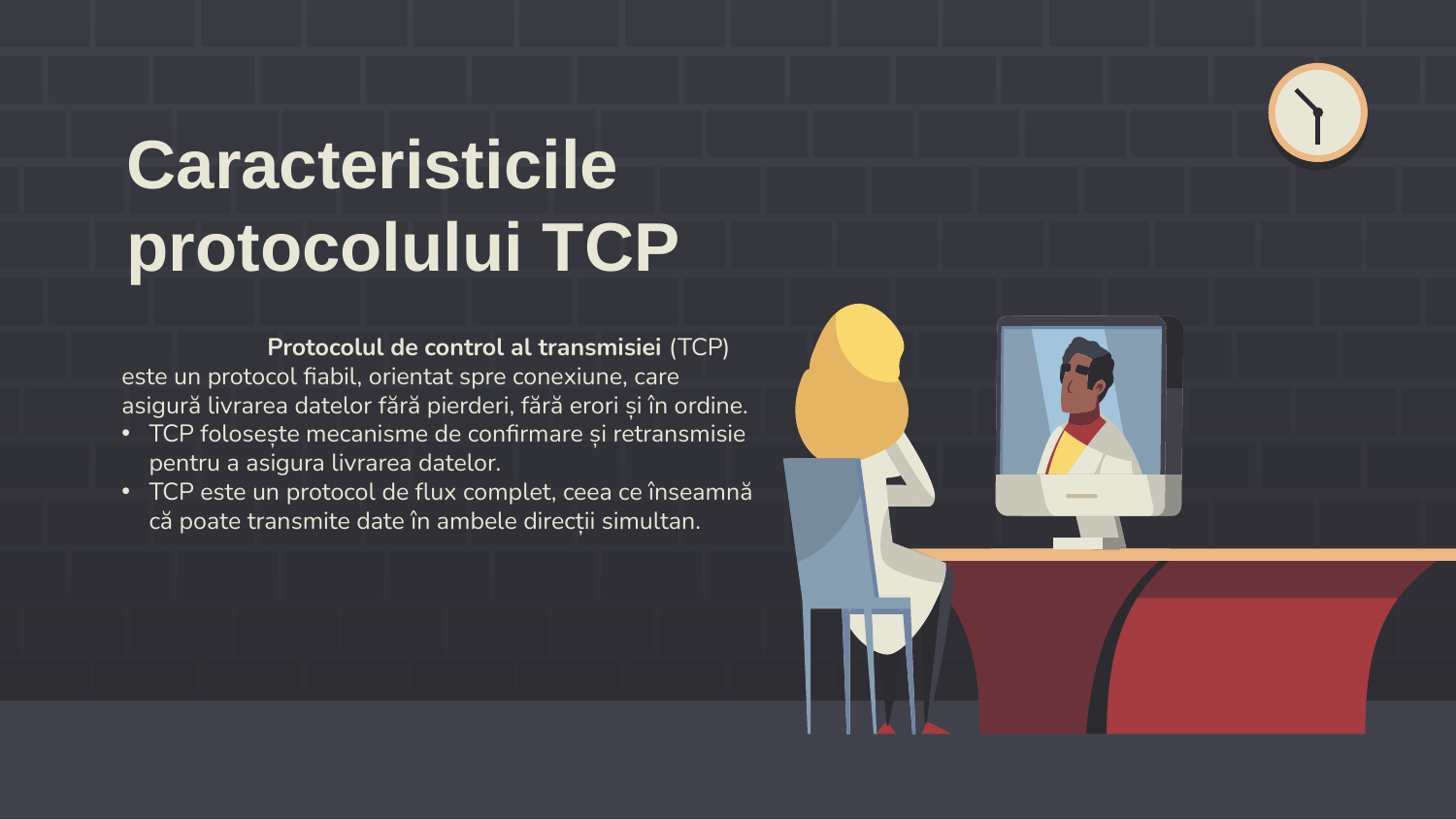

# Caracteristicile protocolului TCP

	Protocolul de control al transmisiei (TCP) este un protocol fiabil, orientat spre conexiune, care asigură livrarea datelor fără pierderi, fără erori și în ordine.
TCP folosește mecanisme de confirmare și retransmisie pentru a asigura livrarea datelor.
TCP este un protocol de flux complet, ceea ce înseamnă că poate transmite date în ambele direcții simultan.